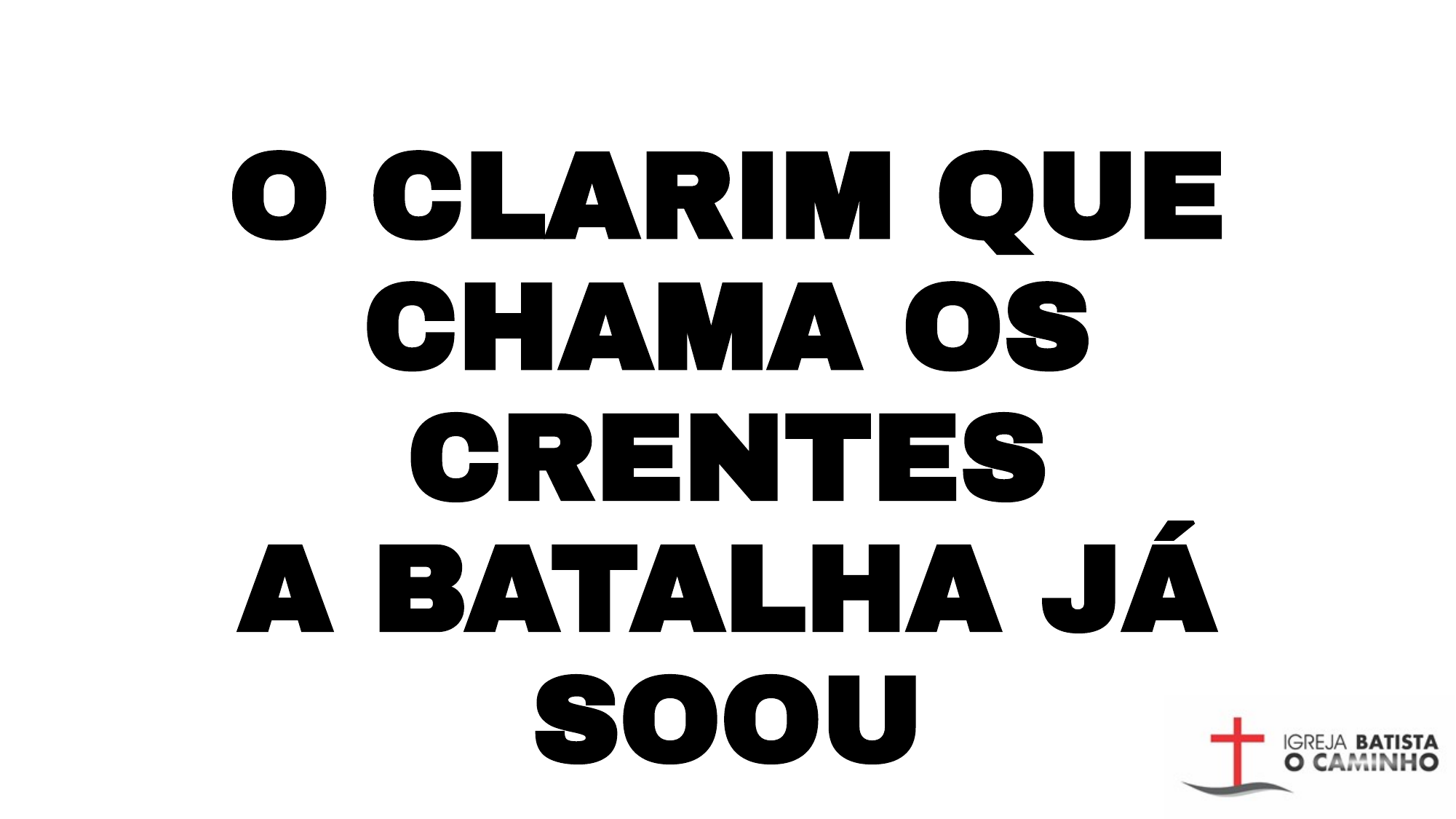

# O CLARIM QUE CHAMA OS CRENTES A BATALHA JÁ SOOU